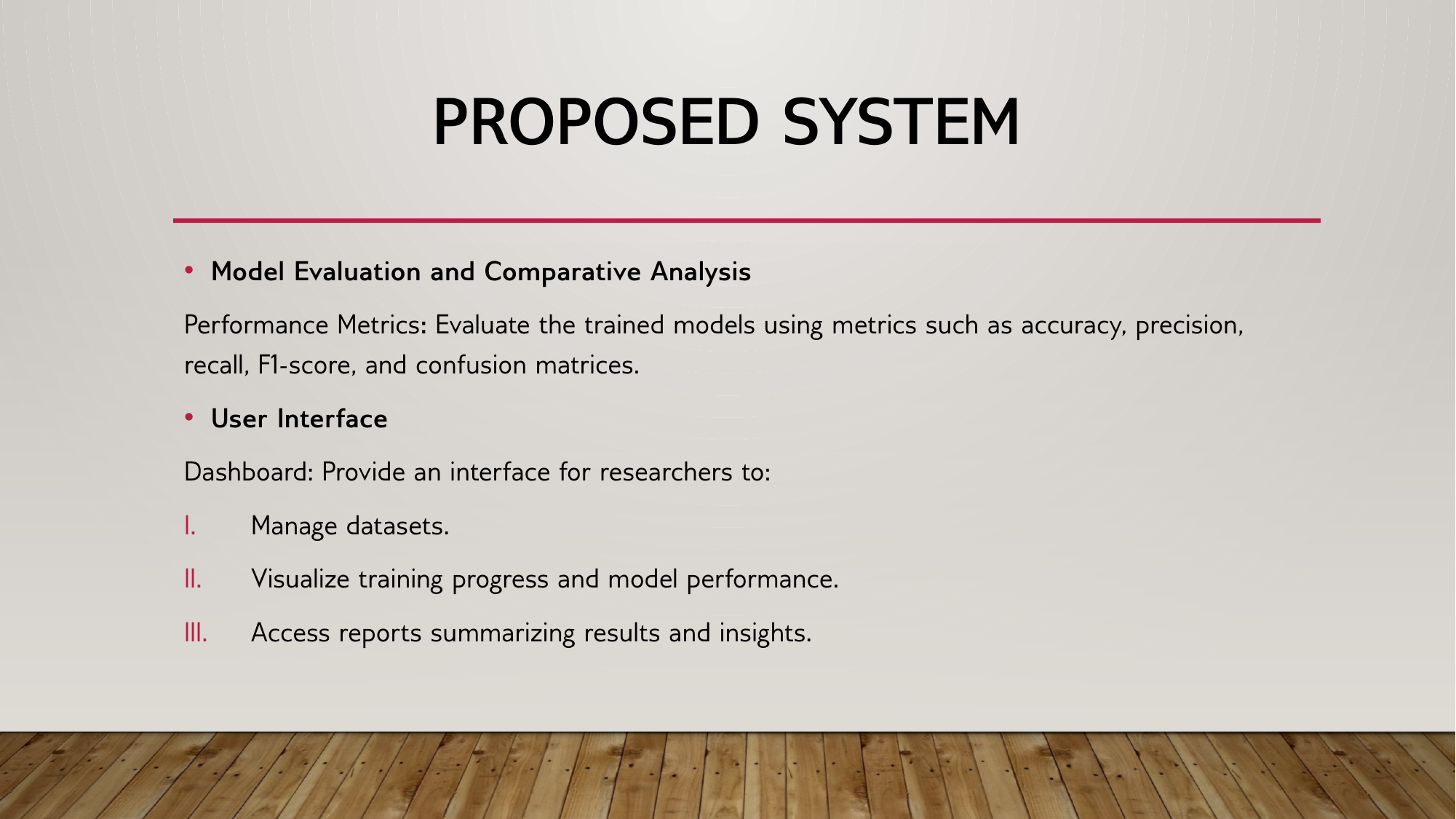

PROPOSED SYSTEM
Model Evaluation and Comparative Analysis
Performance Metrics: Evaluate the trained models using metrics such as accuracy, precision, recall, F1-score, and confusion matrices.
User Interface
Dashboard: Provide an interface for researchers to:
Manage datasets.
Visualize training progress and model performance.
Access reports summarizing results and insights.